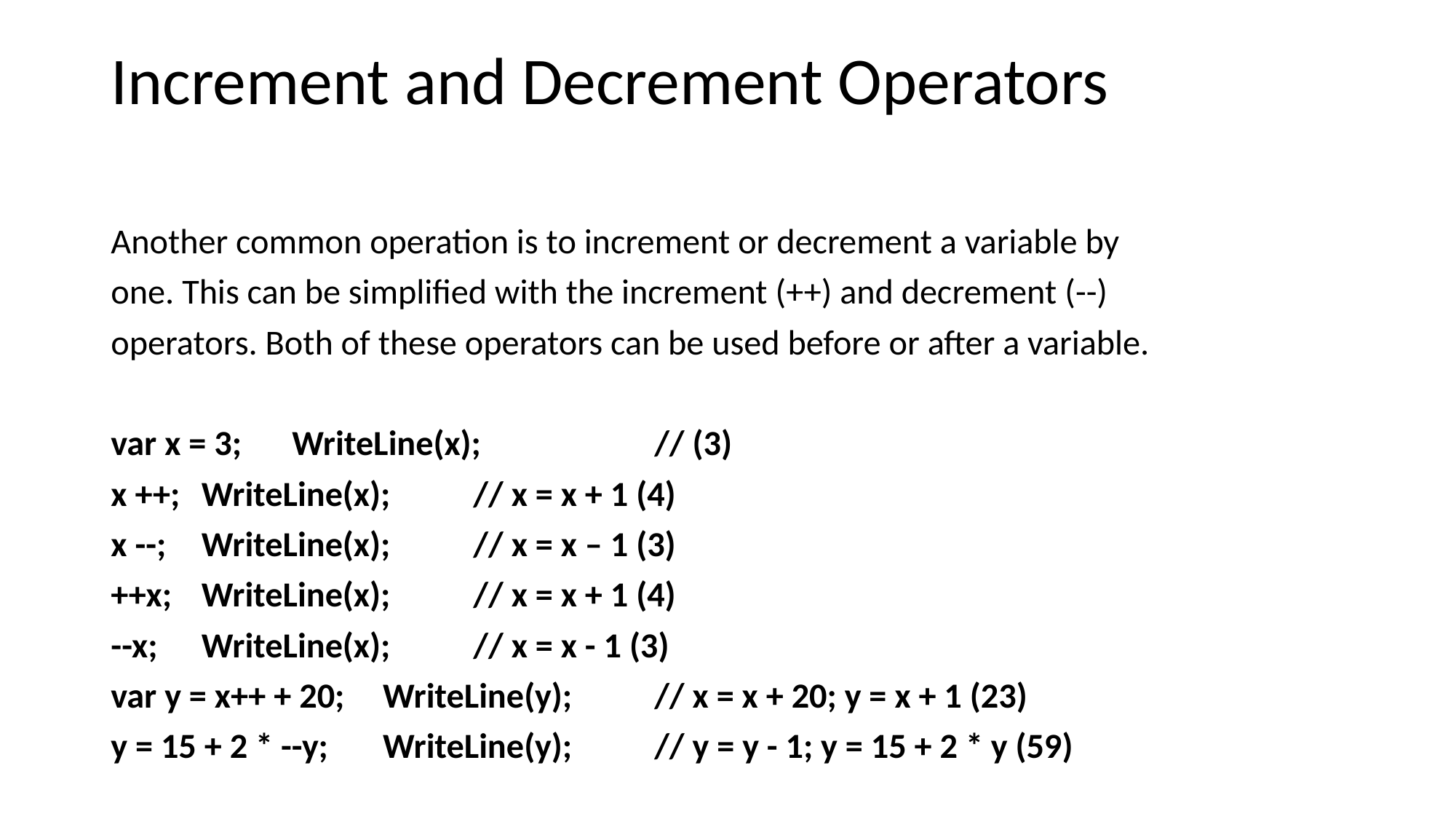

# Increment and Decrement Operators
Another common operation is to increment or decrement a variable by
one. This can be simplified with the increment (++) and decrement (--)
operators. Both of these operators can be used before or after a variable.

var x = 3; 		WriteLine(x);		// (3)
x ++; 			WriteLine(x); 	// x = x + 1 (4)
x --; 			WriteLine(x);		// x = x – 1 (3)
++x; 			WriteLine(x); 	// x = x + 1 (4)
--x; 			WriteLine(x); 	// x = x - 1 (3)
var y = x++ + 20; 	WriteLine(y); 	// x = x + 20; y = x + 1 (23)
y = 15 + 2 * --y; 	WriteLine(y); 	// y = y - 1; y = 15 + 2 * y (59)